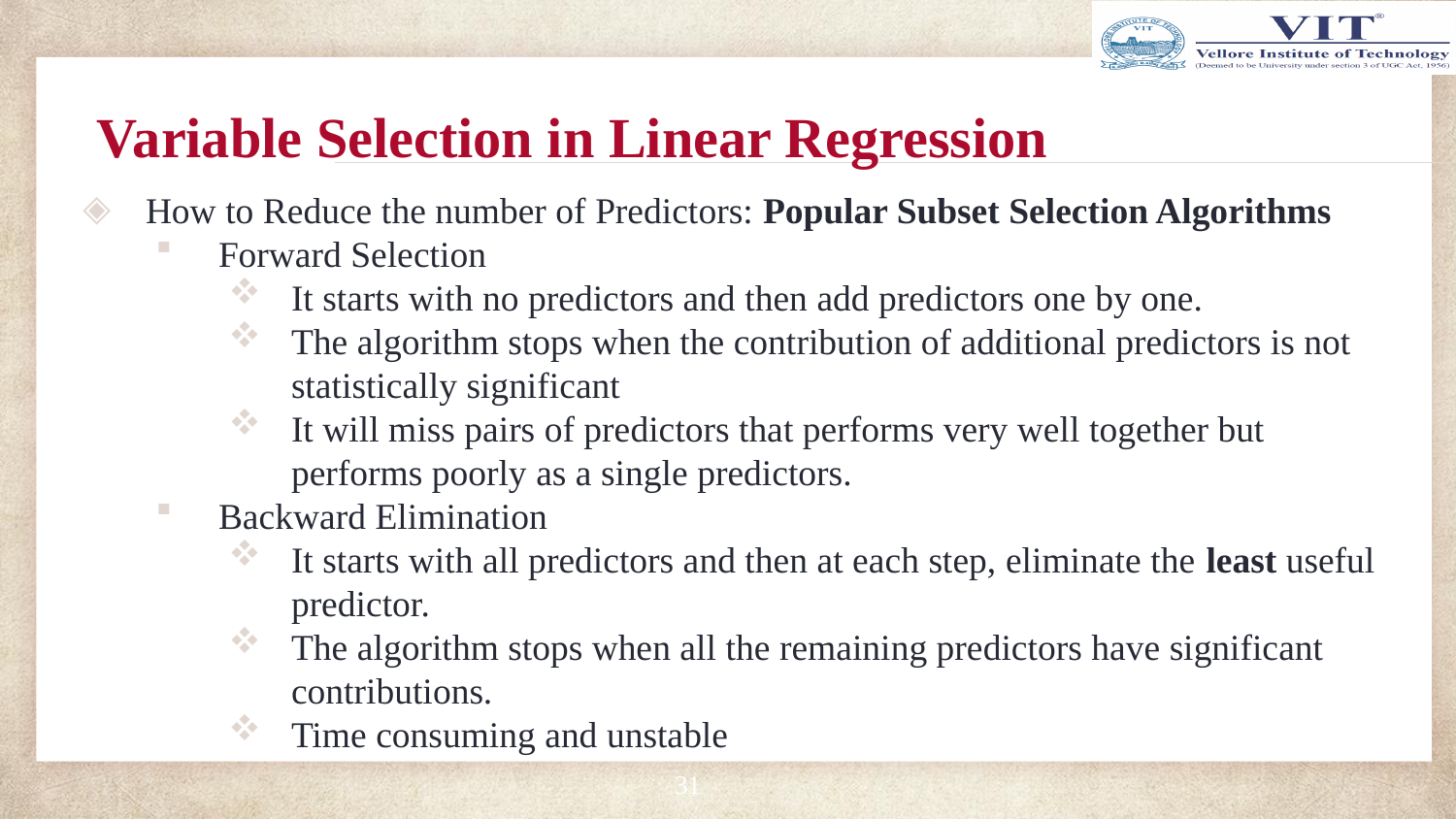

# Variable Selection in Linear Regression
How to Reduce the number of Predictors: Popular Subset Selection Algorithms
Forward Selection
It starts with no predictors and then add predictors one by one.
The algorithm stops when the contribution of additional predictors is not statistically significant
It will miss pairs of predictors that performs very well together but performs poorly as a single predictors.
Backward Elimination
It starts with all predictors and then at each step, eliminate the least useful predictor.
The algorithm stops when all the remaining predictors have significant contributions.
Time consuming and unstable

31